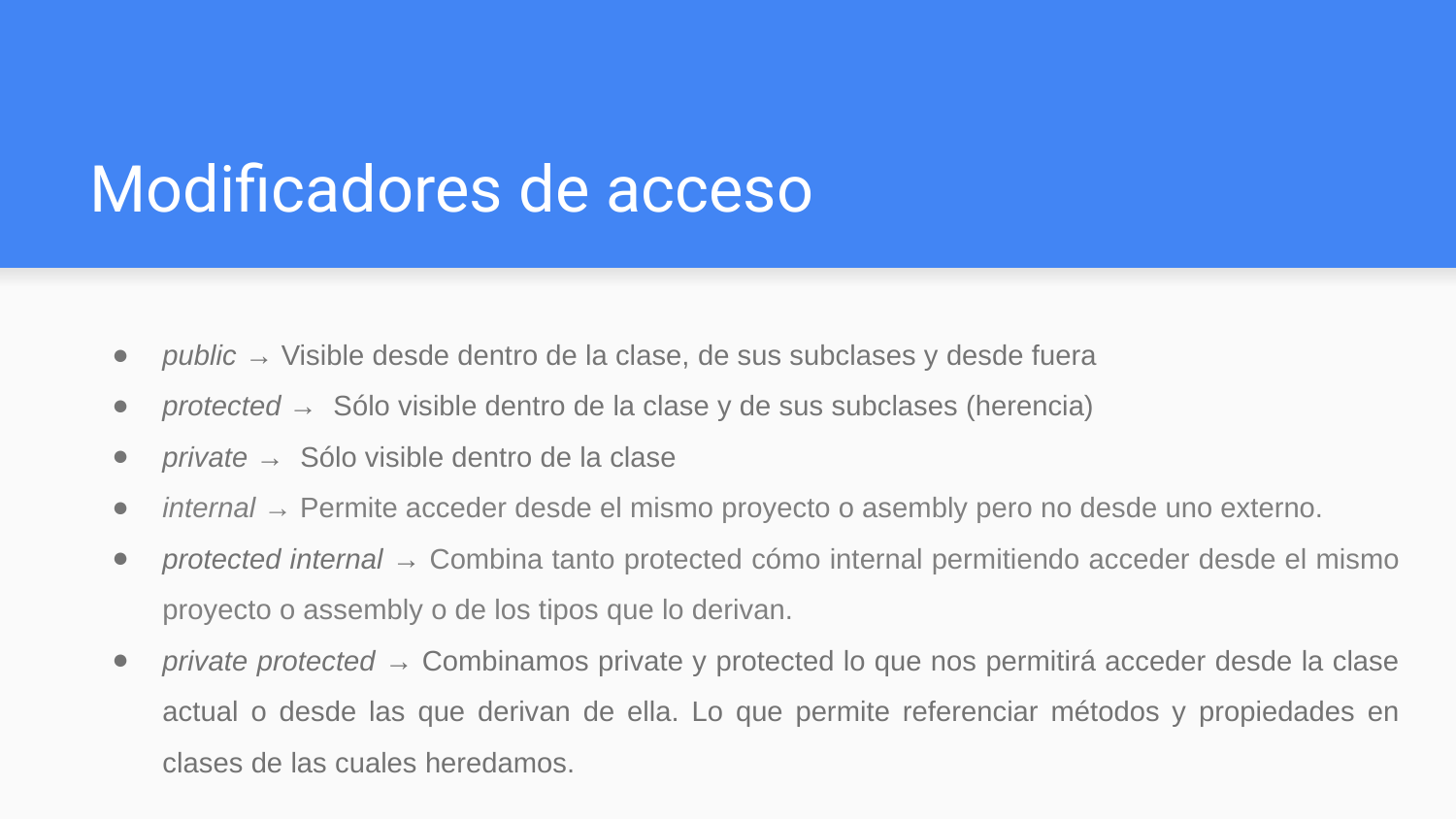

# Modificadores de acceso
public → Visible desde dentro de la clase, de sus subclases y desde fuera
protected →  Sólo visible dentro de la clase y de sus subclases (herencia)
private →  Sólo visible dentro de la clase
internal → Permite acceder desde el mismo proyecto o asembly pero no desde uno externo.
protected internal → Combina tanto protected cómo internal permitiendo acceder desde el mismo proyecto o assembly o de los tipos que lo derivan.
private protected → Combinamos private y protected lo que nos permitirá acceder desde la clase actual o desde las que derivan de ella. Lo que permite referenciar métodos y propiedades en clases de las cuales heredamos.